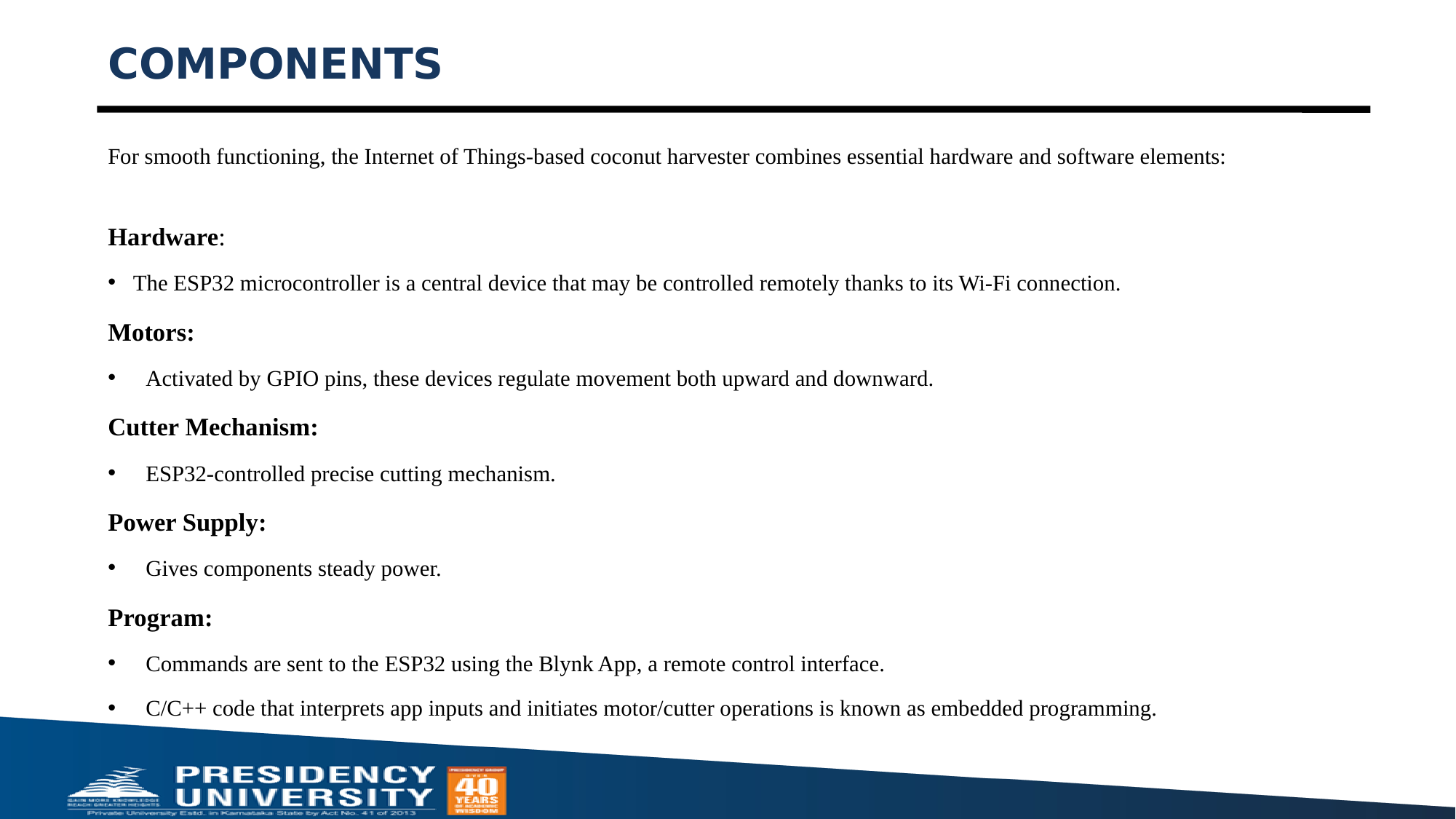

# COMPONENTS
For smooth functioning, the Internet of Things-based coconut harvester combines essential hardware and software elements:

Hardware:
The ESP32 microcontroller is a central device that may be controlled remotely thanks to its Wi-Fi connection.
Motors:
Activated by GPIO pins, these devices regulate movement both upward and downward.
Cutter Mechanism:
ESP32-controlled precise cutting mechanism.
Power Supply:
Gives components steady power.
Program:
Commands are sent to the ESP32 using the Blynk App, a remote control interface.
C/C++ code that interprets app inputs and initiates motor/cutter operations is known as embedded programming.